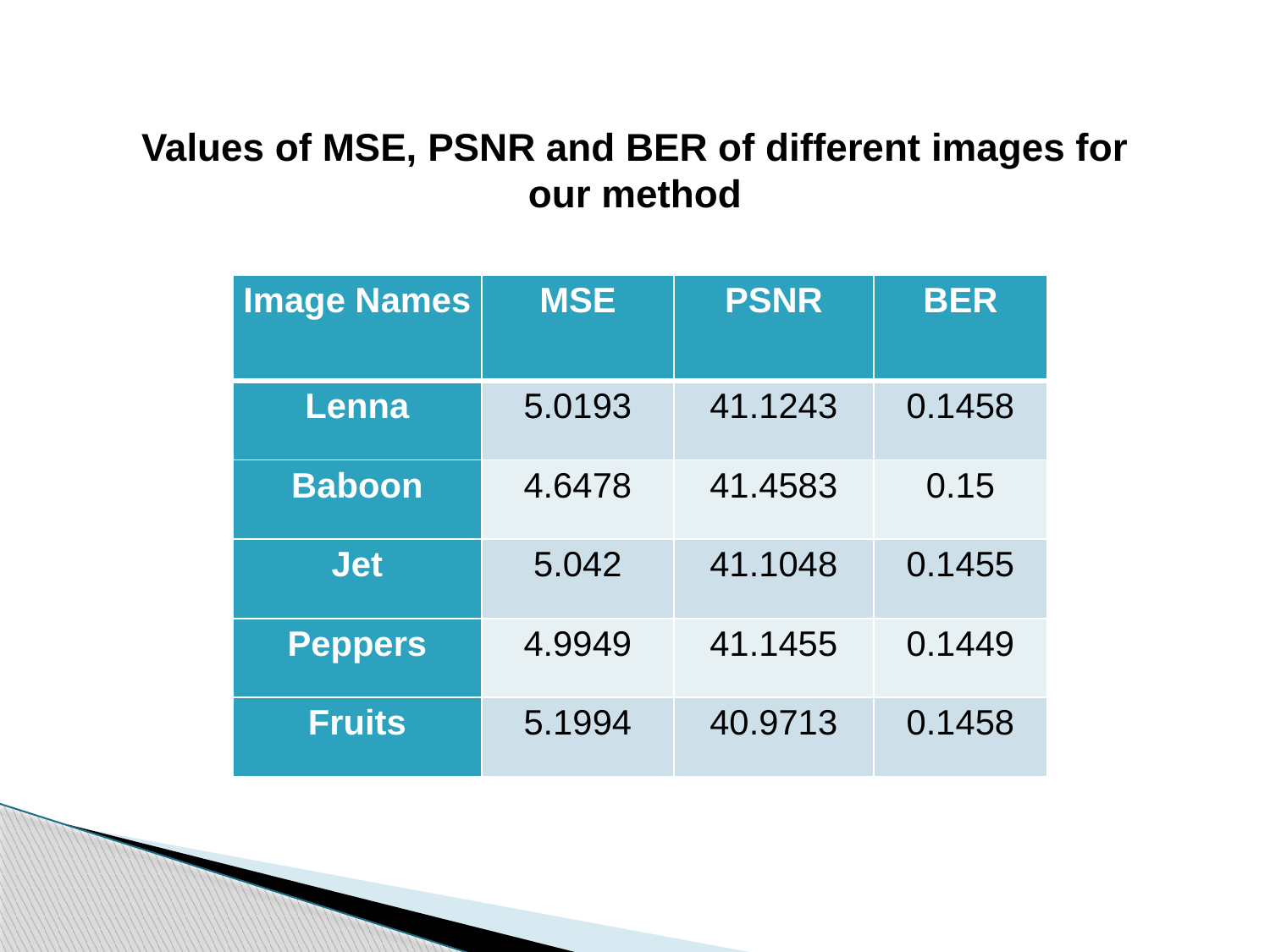

Values of MSE, PSNR and BER of different images for our method
| Image Names | MSE | PSNR | BER |
| --- | --- | --- | --- |
| Lenna | 5.0193 | 41.1243 | 0.1458 |
| Baboon | 4.6478 | 41.4583 | 0.15 |
| Jet | 5.042 | 41.1048 | 0.1455 |
| Peppers | 4.9949 | 41.1455 | 0.1449 |
| Fruits | 5.1994 | 40.9713 | 0.1458 |